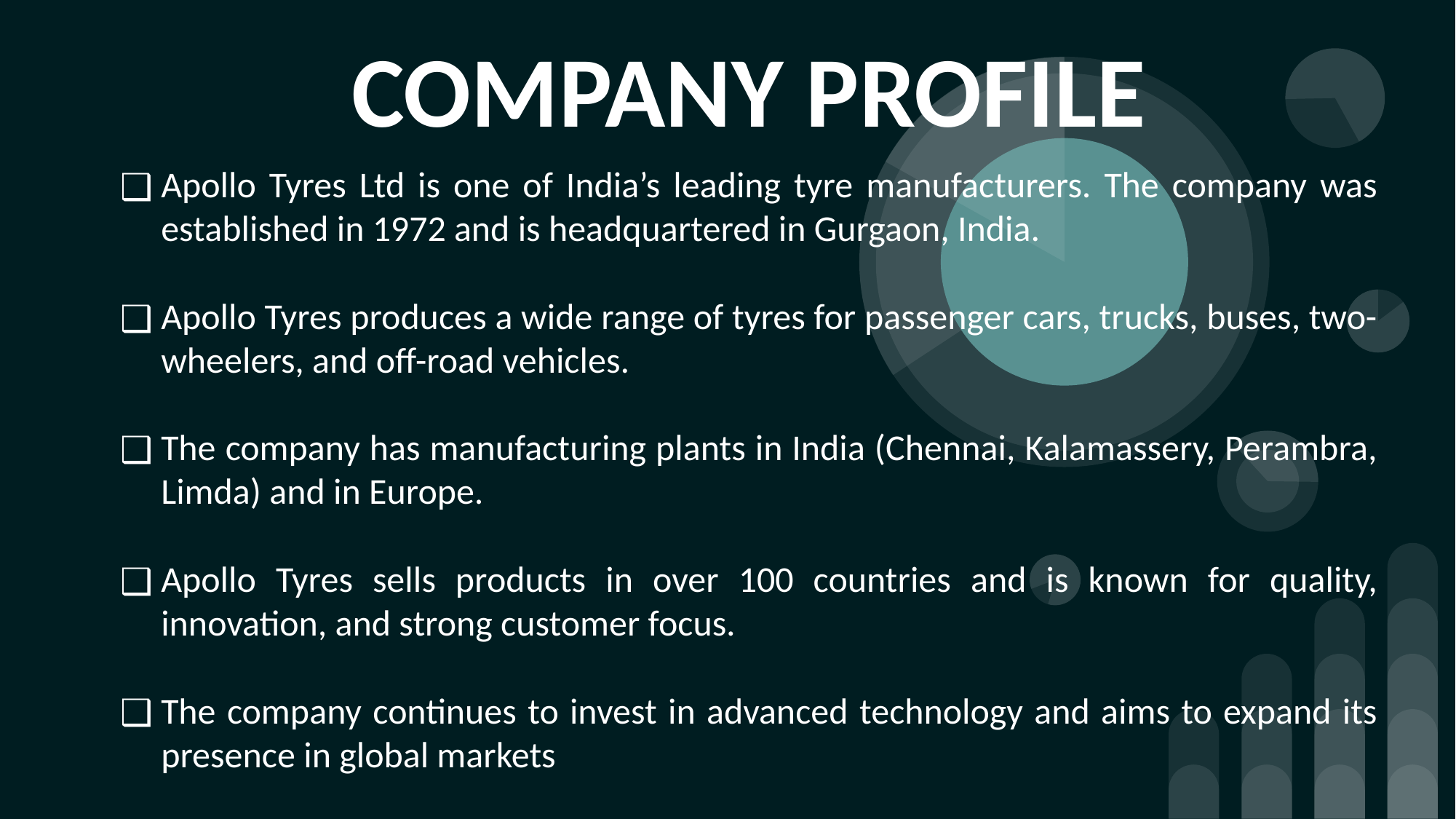

COMPANY PROFILE
Apollo Tyres Ltd is one of India’s leading tyre manufacturers. The company was established in 1972 and is headquartered in Gurgaon, India.
Apollo Tyres produces a wide range of tyres for passenger cars, trucks, buses, two-wheelers, and off-road vehicles.
The company has manufacturing plants in India (Chennai, Kalamassery, Perambra, Limda) and in Europe.
Apollo Tyres sells products in over 100 countries and is known for quality, innovation, and strong customer focus.
The company continues to invest in advanced technology and aims to expand its presence in global markets